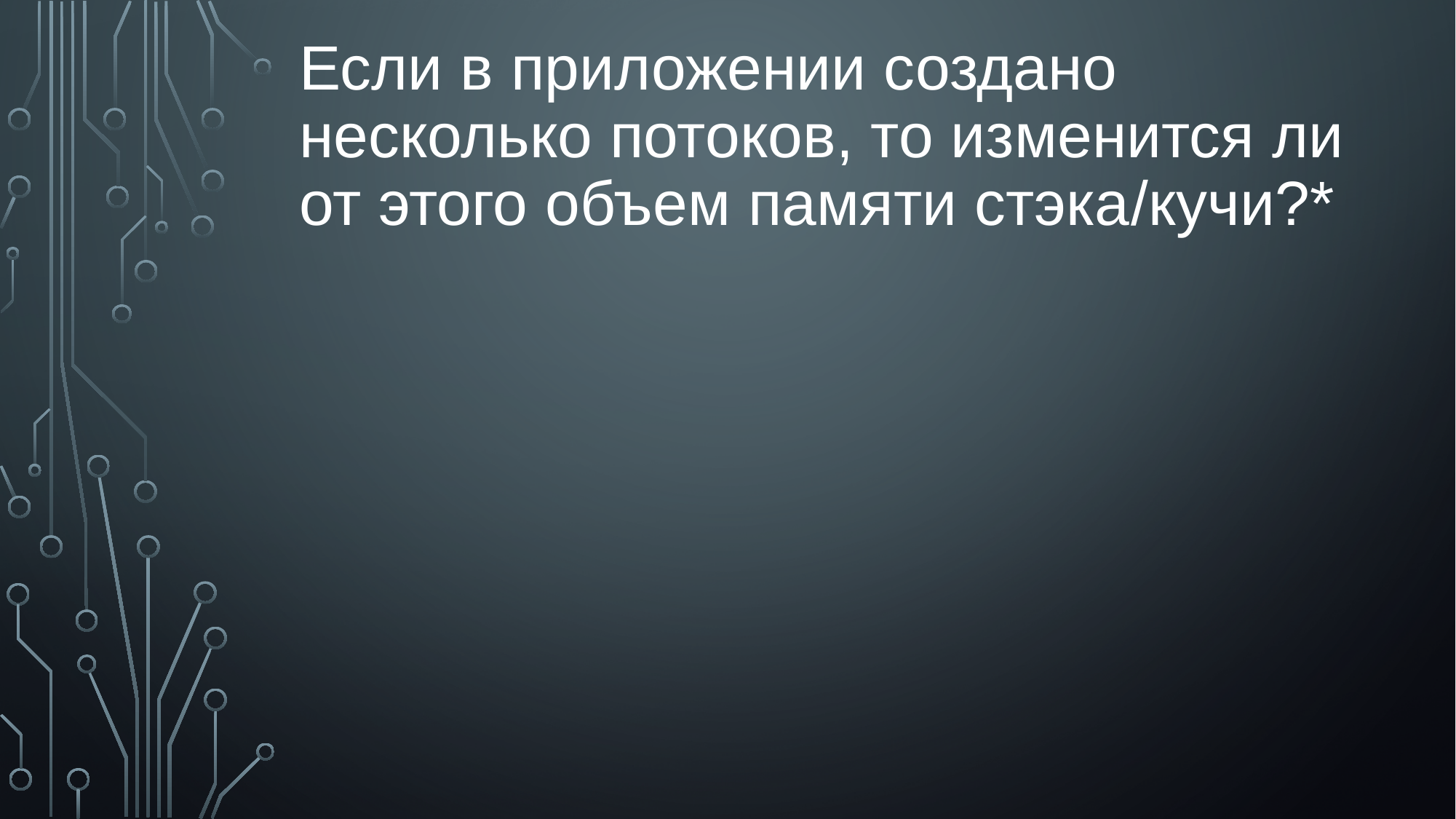

# Если в приложении создано несколько потоков, то изменится ли от этого объем памяти стэка/кучи?*